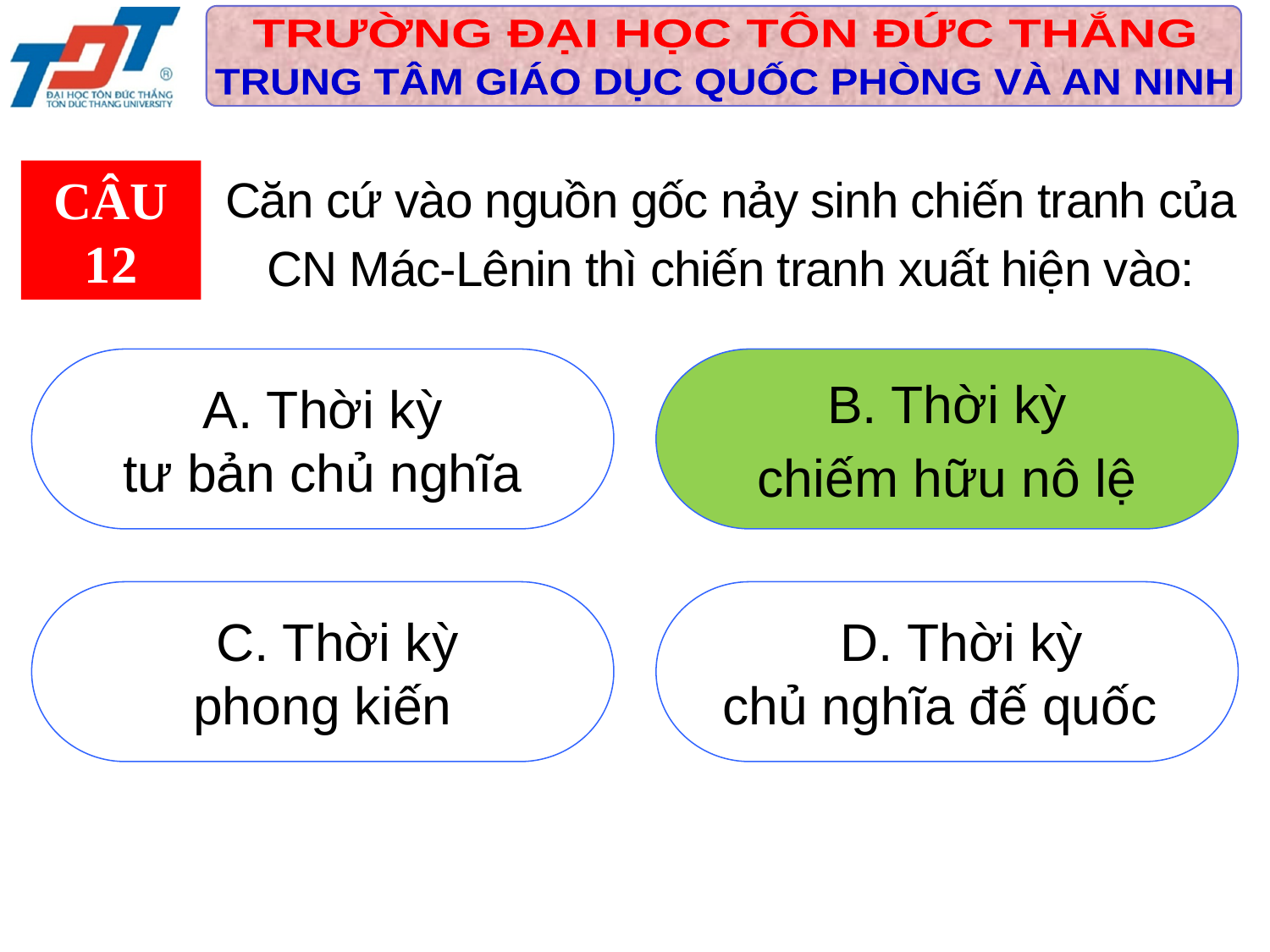

CÂU 12
Căn cứ vào nguồn gốc nảy sinh chiến tranh của
CN Mác-Lênin thì chiến tranh xuất hiện vào:
A. Thời kỳ
tư bản chủ nghĩa
B. Thời kỳ
chiếm hữu nô lệ
  C. Thời kỳ
phong kiến
  D. Thời kỳ
chủ nghĩa đế quốc